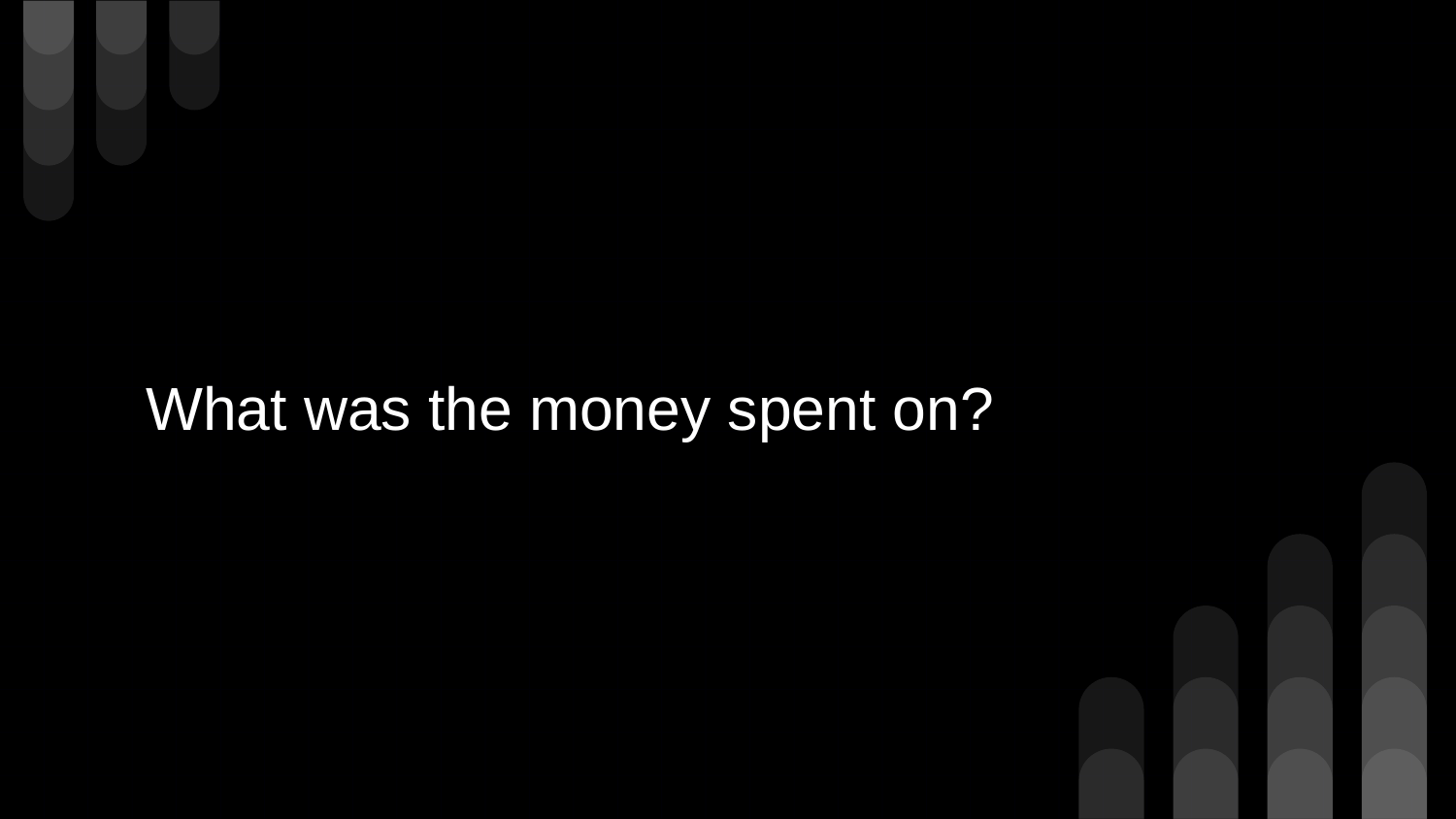

# What was the money spent on?